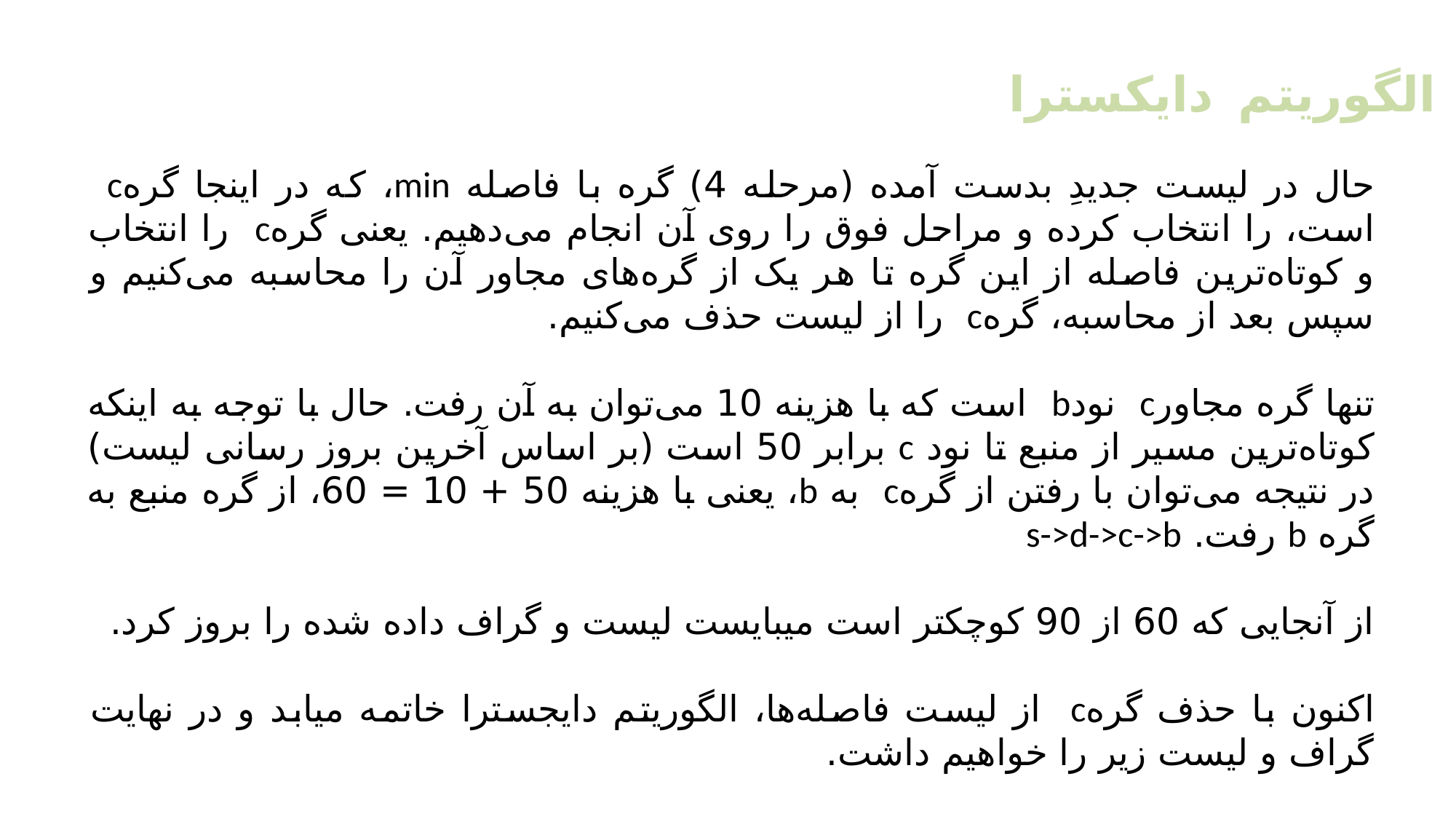

الگوریتم  دایکسترا
حال در لیست جدیدِ بدست آمده (مرحله 4) گره با فاصله min، که در اینجا گرهc  است، را انتخاب کرده و مراحل فوق را روی آن انجام می‌دهیم. یعنی گرهc  را انتخاب و کوتاه‌ترین فاصله از این گره تا هر یک از گره‌های مجاور آن را محاسبه می‌کنیم و سپس بعد از محاسبه، گرهc  را از لیست حذف می‌کنیم.

تنها گره مجاورc  نودb  است که با هزینه 10 می‌توان به آن رفت. حال با توجه به اینکه کوتاه‌ترین مسیر از منبع تا نود c برابر 50 است (بر اساس آخرین بروز رسانی لیست) در نتیجه می‌توان با رفتن از گرهc  به b، یعنی با هزینه 50 + 10 = 60، از گره منبع به گره b رفت. s->d->c->b

از آنجایی که 60 از 90 کوچکتر است میبایست لیست و گراف داده شده را بروز کرد.

اکنون با حذف گرهc  از لیست فاصله‌ها، الگوریتم دایجسترا خاتمه میابد و در نهایت گراف و لیست زیر را خواهیم داشت.
55